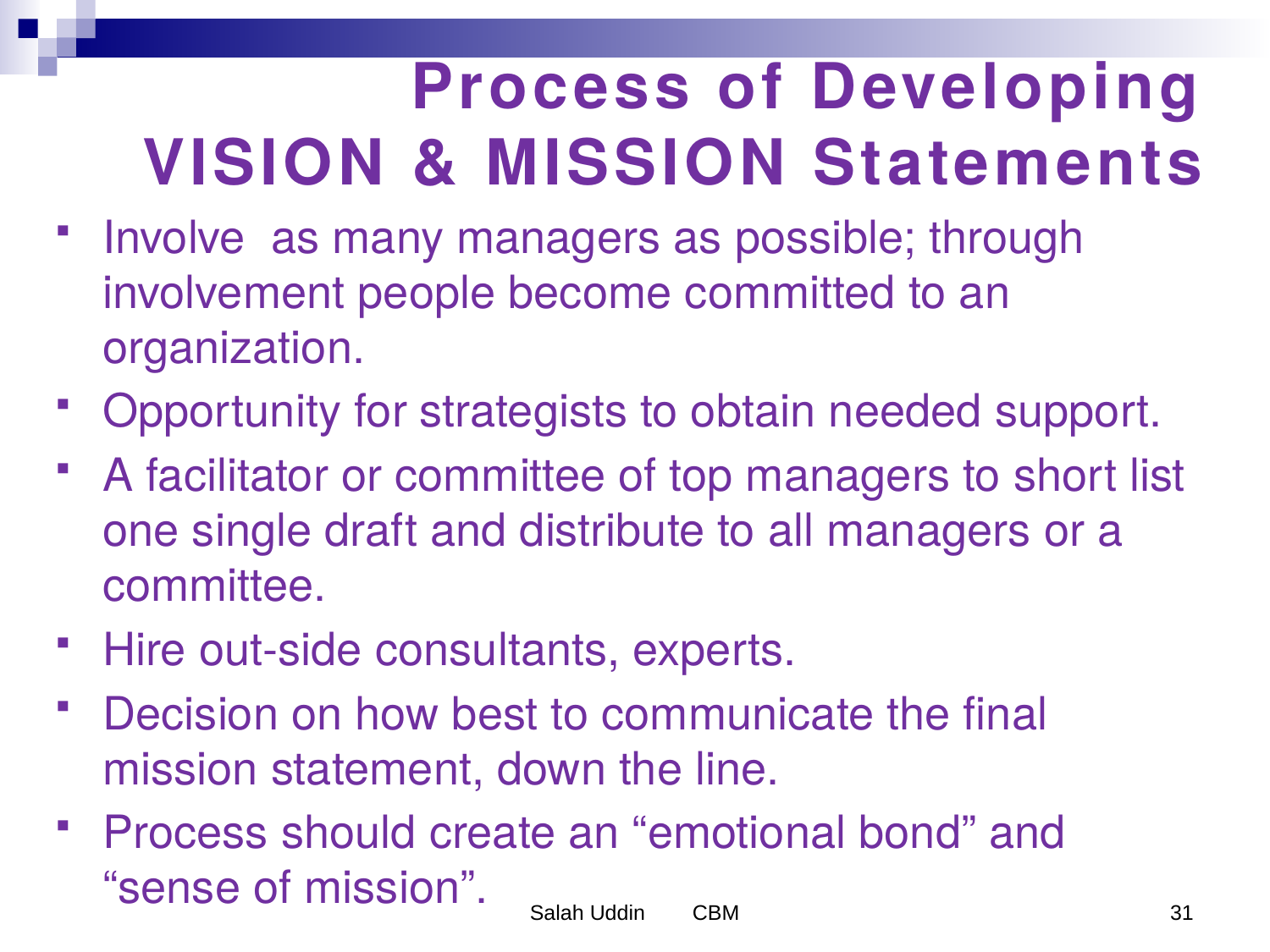

# Process of Developing VISION & MISSION Statements
Involve  as many managers as possible; through involvement people become committed to an organization.
Opportunity for strategists to obtain needed support.
A facilitator or committee of top managers to short list one single draft and distribute to all managers or a committee.
Hire out-side consultants, experts.
Decision on how best to communicate the final mission statement, down the line.
Process should create an “emotional bond” and “sense of mission”.

Salah Uddin        CBM
31